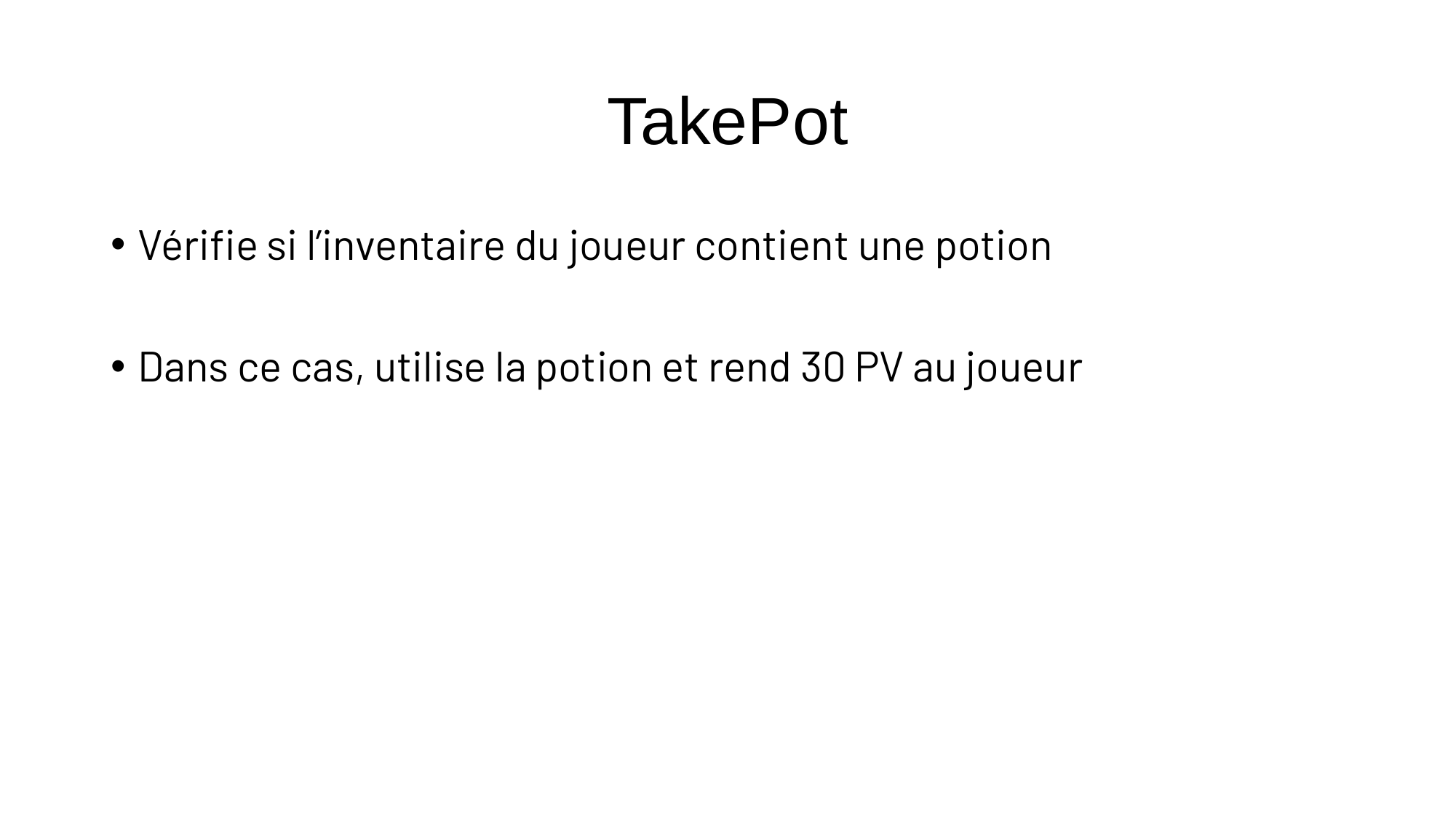

# TakePot
Vérifie si l’inventaire du joueur contient une potion

Dans ce cas, utilise la potion et rend 30 PV au joueur